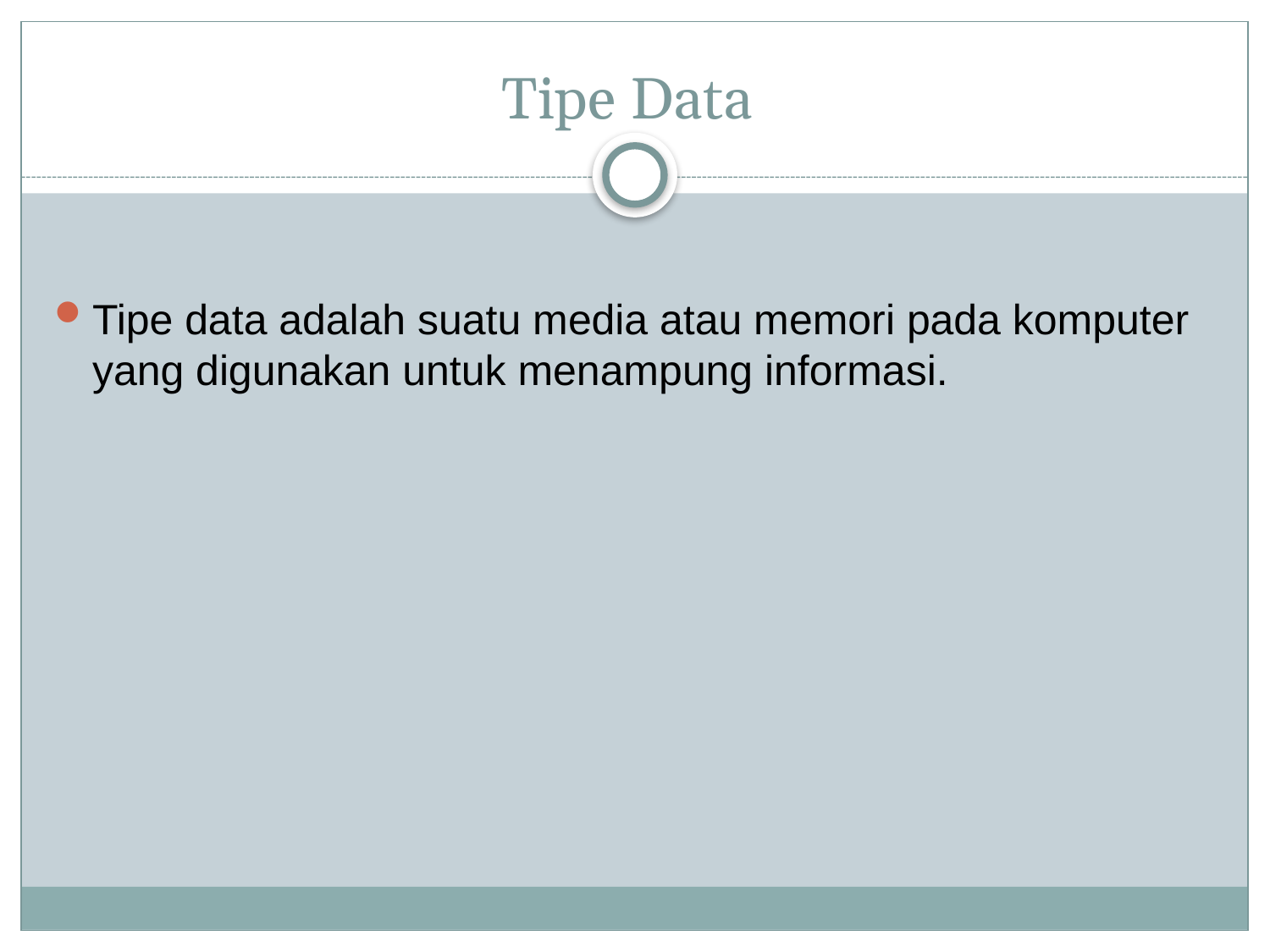

# Tipe Data
Tipe data adalah suatu media atau memori pada komputer yang digunakan untuk menampung informasi.